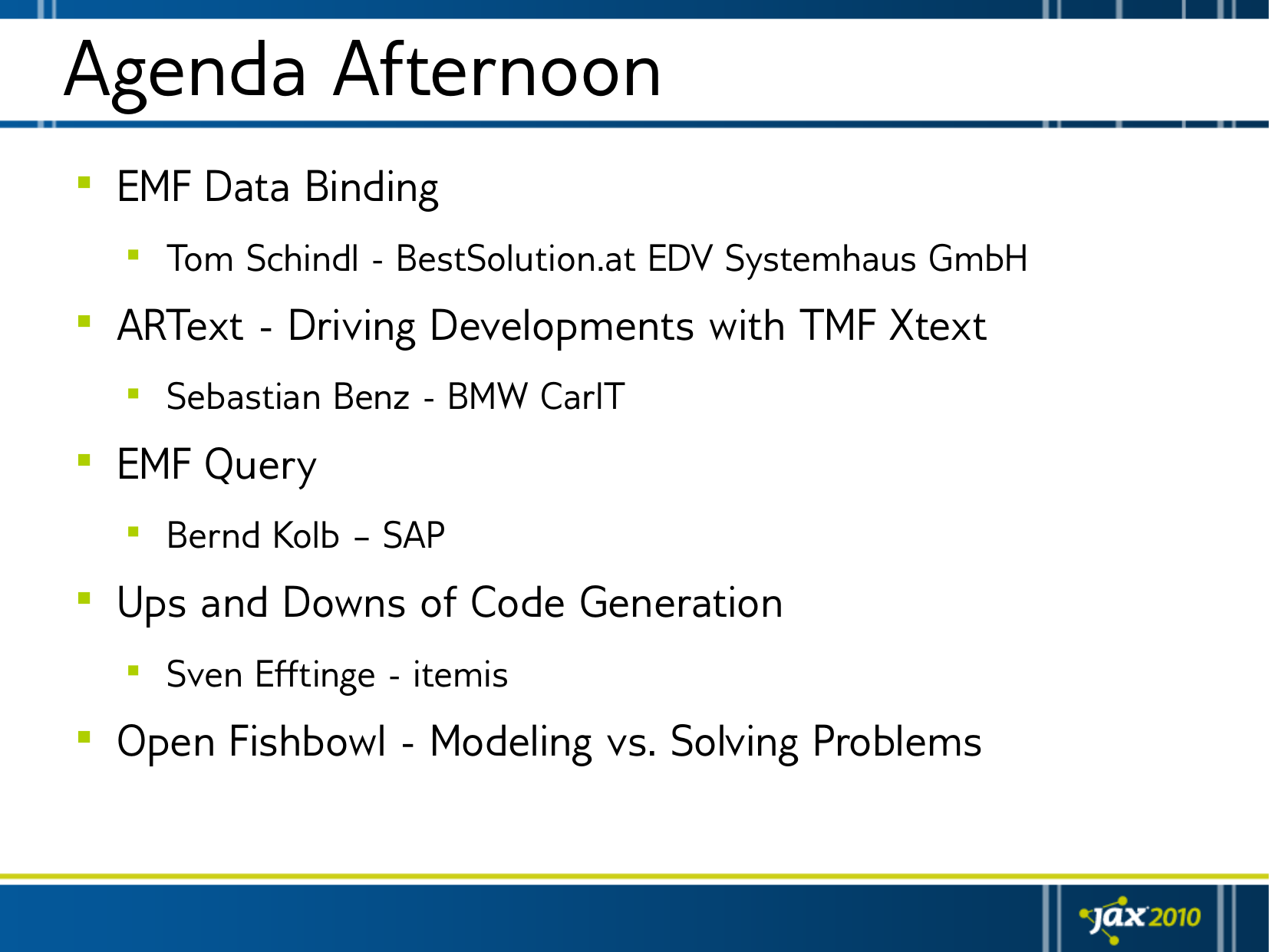

# Agenda Afternoon
EMF Data Binding
Tom Schindl - BestSolution.at EDV Systemhaus GmbH
ARText - Driving Developments with TMF Xtext
Sebastian Benz - BMW CarIT
EMF Query
Bernd Kolb – SAP
Ups and Downs of Code Generation
Sven Efftinge - itemis
Open Fishbowl - Modeling vs. Solving Problems